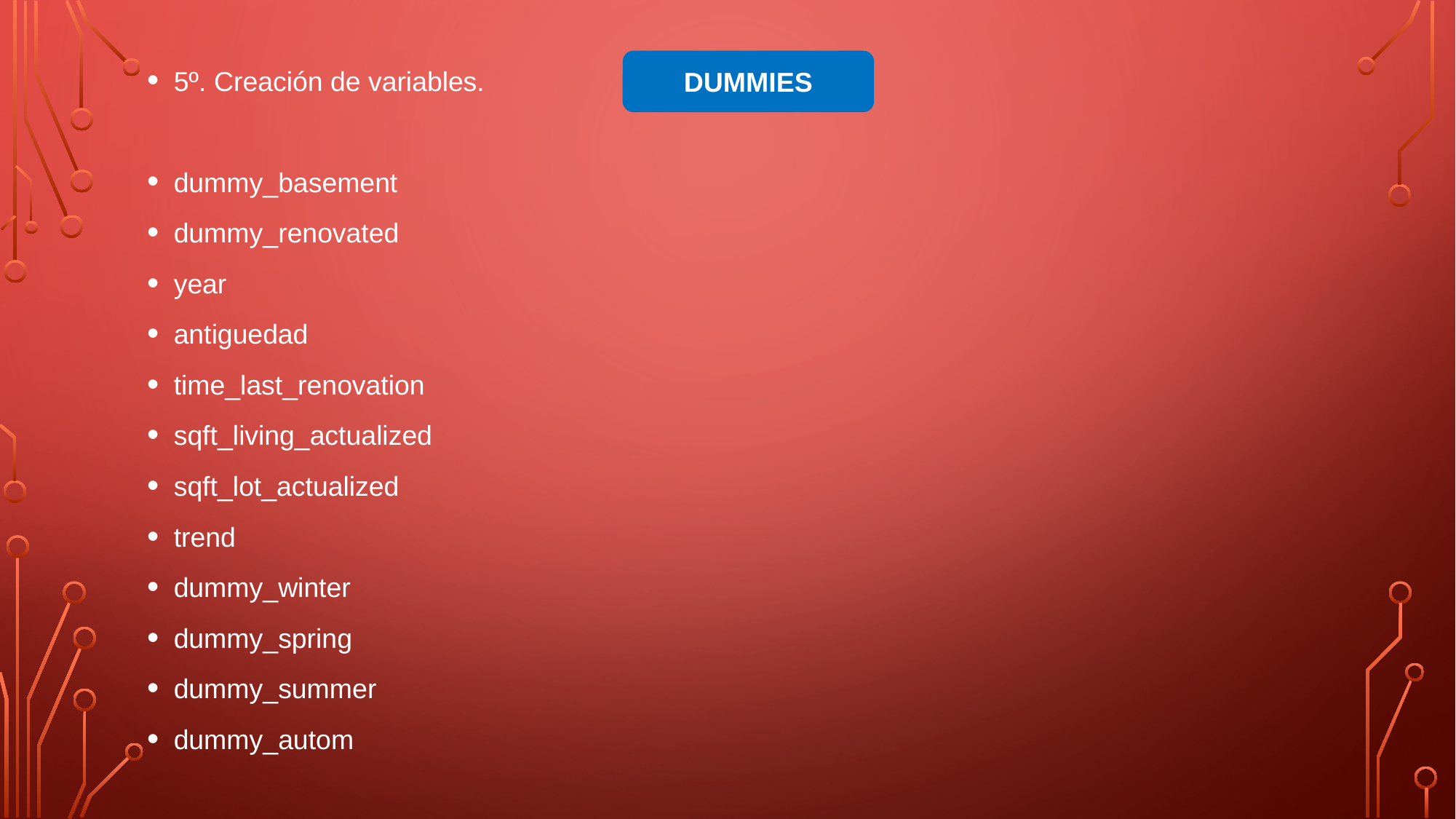

5º. Creación de variables.

dummy_basement
dummy_renovated
year
antiguedad
time_last_renovation
sqft_living_actualized
sqft_lot_actualized
trend
dummy_winter
dummy_spring
dummy_summer
dummy_autom

DUMMIES